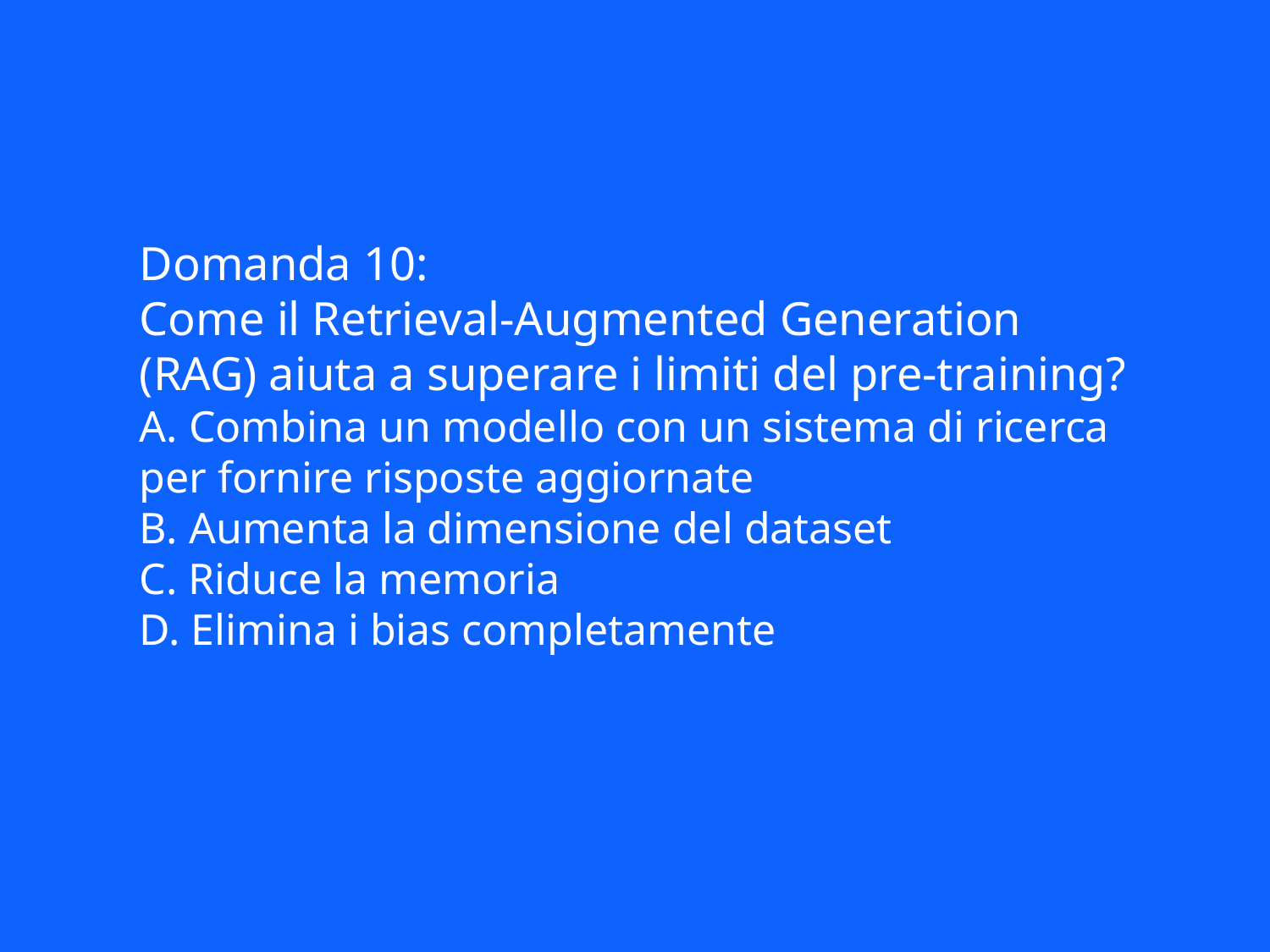

Domanda 10:
Come il Retrieval-Augmented Generation (RAG) aiuta a superare i limiti del pre-training?
A. Combina un modello con un sistema di ricerca per fornire risposte aggiornate
B. Aumenta la dimensione del dataset
C. Riduce la memoria
D. Elimina i bias completamente